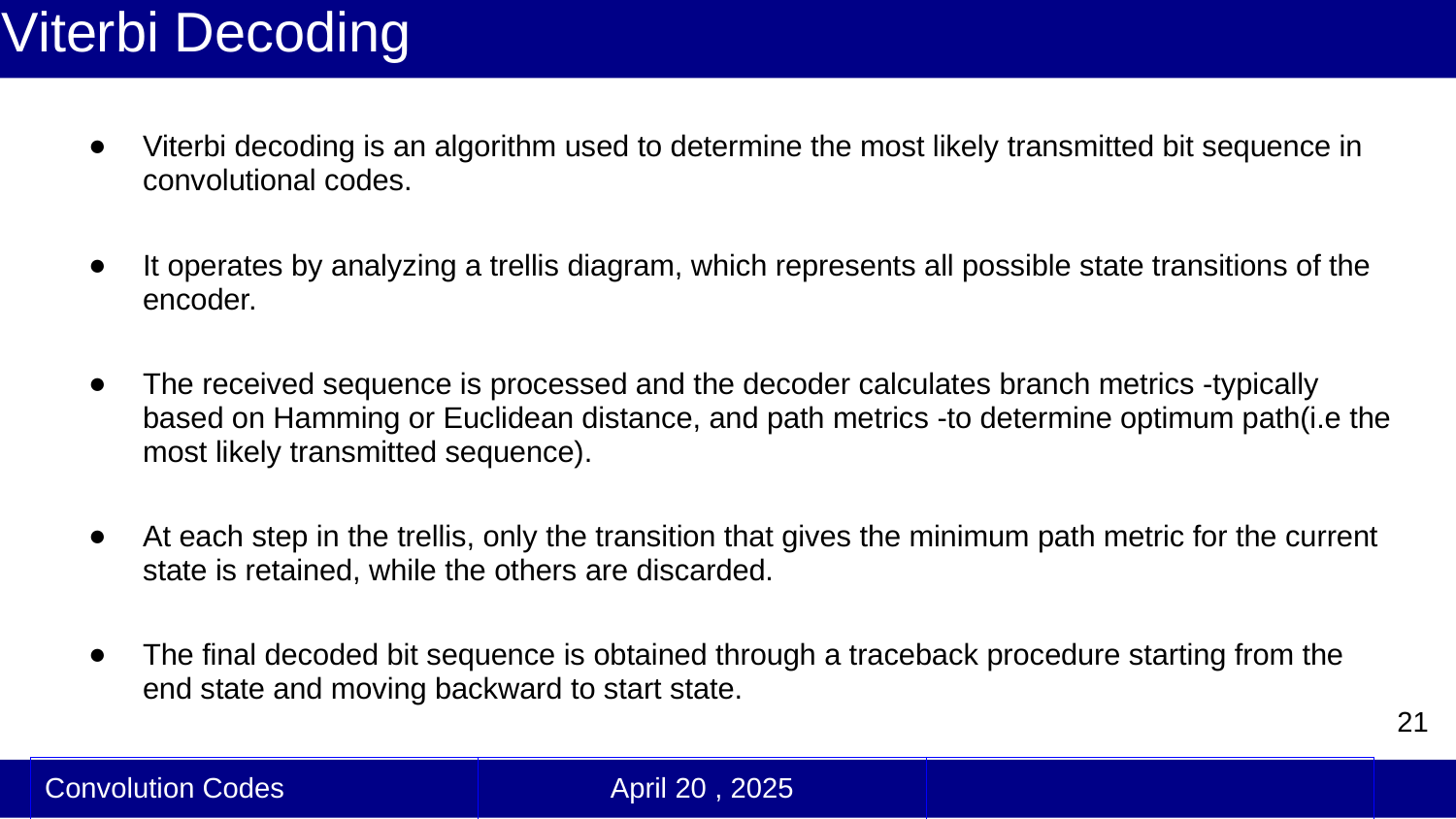

# Viterbi Decoding
Viterbi decoding is an algorithm used to determine the most likely transmitted bit sequence in convolutional codes.

It operates by analyzing a trellis diagram, which represents all possible state transitions of the encoder.

The received sequence is processed and the decoder calculates branch metrics -typically based on Hamming or Euclidean distance, and path metrics -to determine optimum path(i.e the most likely transmitted sequence).

At each step in the trellis, only the transition that gives the minimum path metric for the current state is retained, while the others are discarded.

The final decoded bit sequence is obtained through a traceback procedure starting from the end state and moving backward to start state.
21